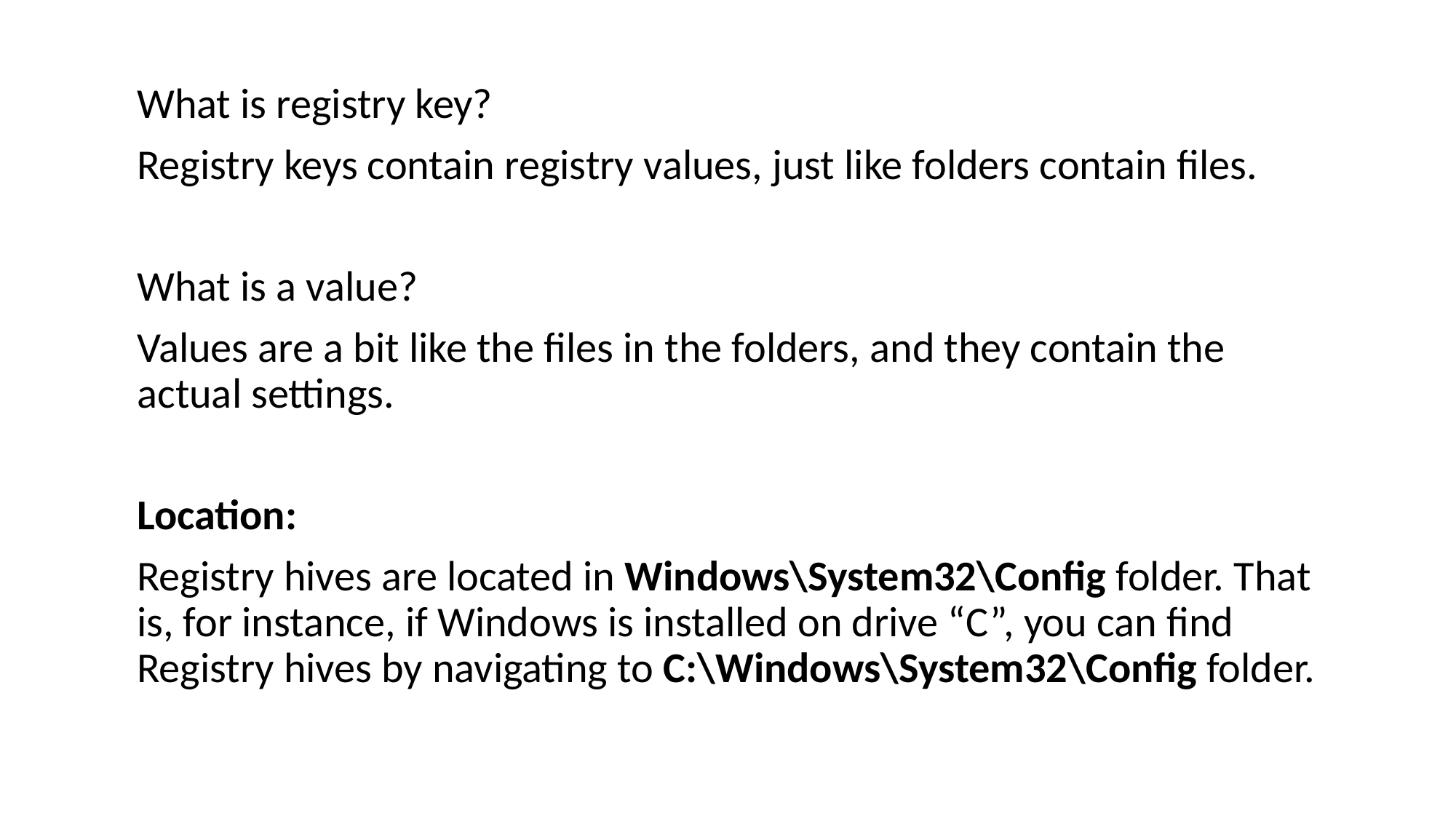

What is registry key?
Registry keys contain registry values, just like folders contain files.

What is a value?
Values are a bit like the files in the folders, and they contain the actual settings.

Location:
Registry hives are located in Windows\System32\Config folder. That is, for instance, if Windows is installed on drive “C”, you can find Registry hives by navigating to C:\Windows\System32\Config folder.